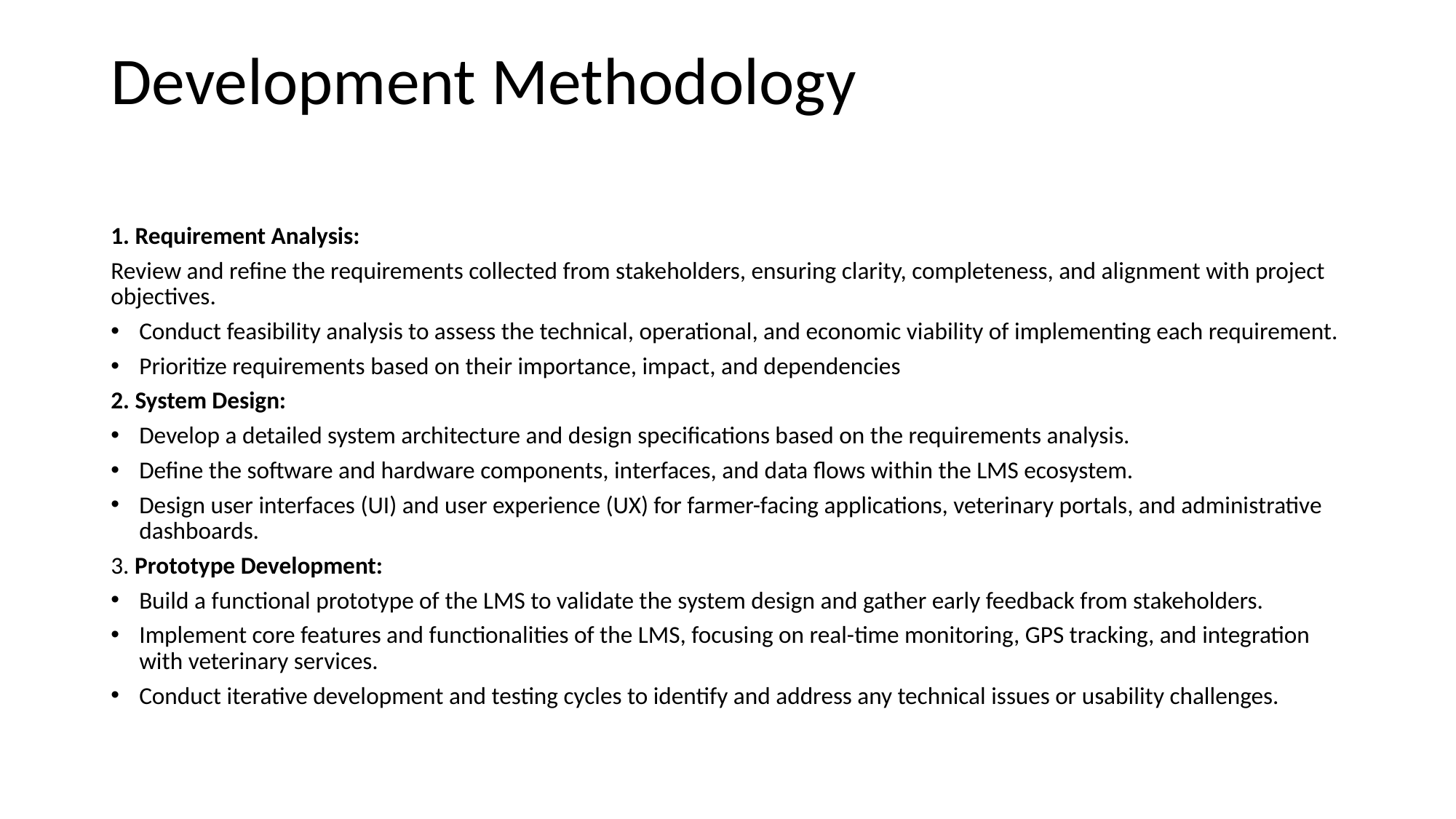

# Development Methodology
1. Requirement Analysis:
Review and refine the requirements collected from stakeholders, ensuring clarity, completeness, and alignment with project objectives.
Conduct feasibility analysis to assess the technical, operational, and economic viability of implementing each requirement.
Prioritize requirements based on their importance, impact, and dependencies
2. System Design:
Develop a detailed system architecture and design specifications based on the requirements analysis.
Define the software and hardware components, interfaces, and data flows within the LMS ecosystem.
Design user interfaces (UI) and user experience (UX) for farmer-facing applications, veterinary portals, and administrative dashboards.
3. Prototype Development:
Build a functional prototype of the LMS to validate the system design and gather early feedback from stakeholders.
Implement core features and functionalities of the LMS, focusing on real-time monitoring, GPS tracking, and integration with veterinary services.
Conduct iterative development and testing cycles to identify and address any technical issues or usability challenges.